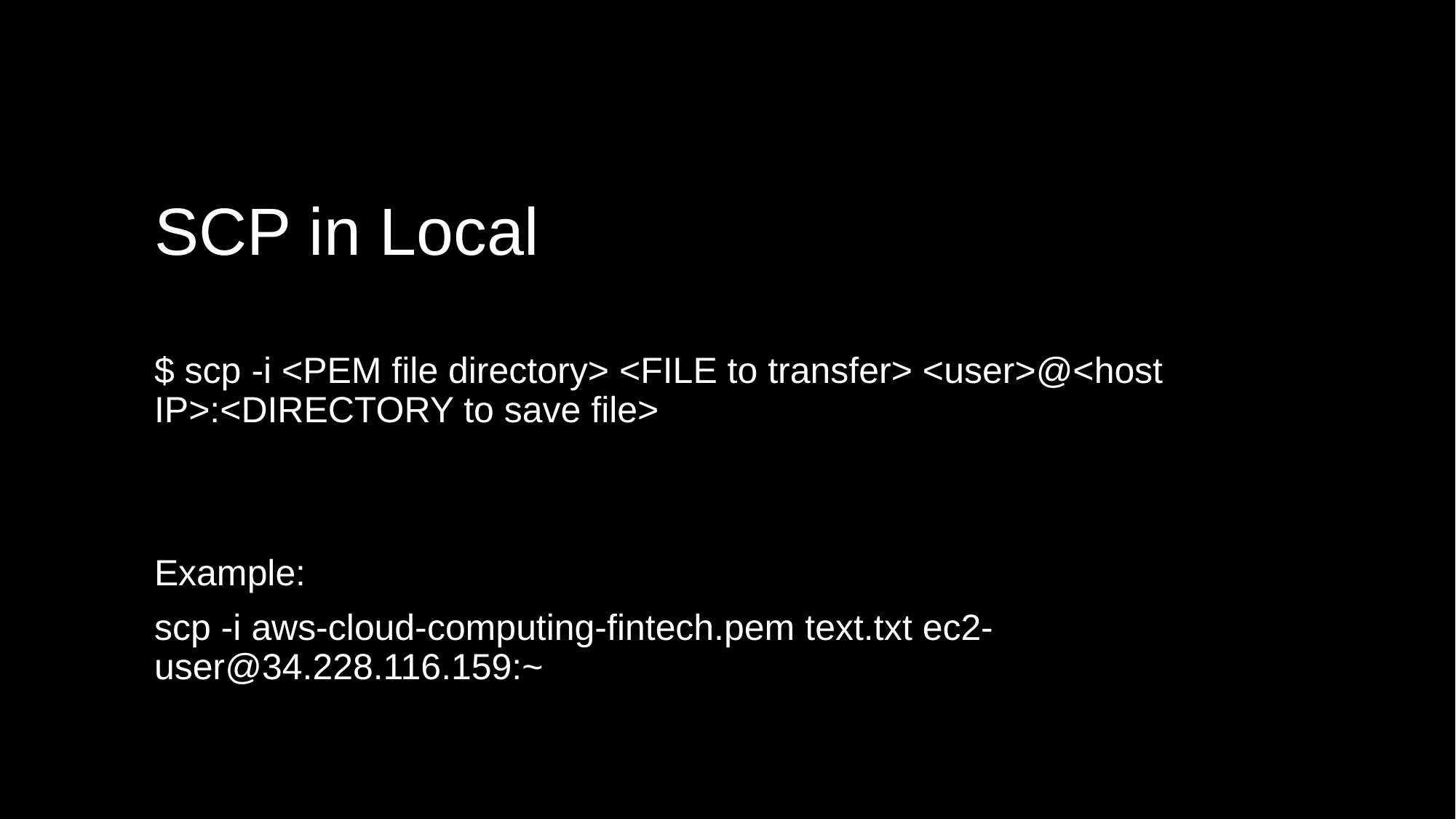

# SCP in Local
$ scp -i <PEM file directory> <FILE to transfer> <user>@<host IP>:<DIRECTORY to save file>

Example:
scp -i aws-cloud-computing-fintech.pem text.txt ec2-user@34.228.116.159:~